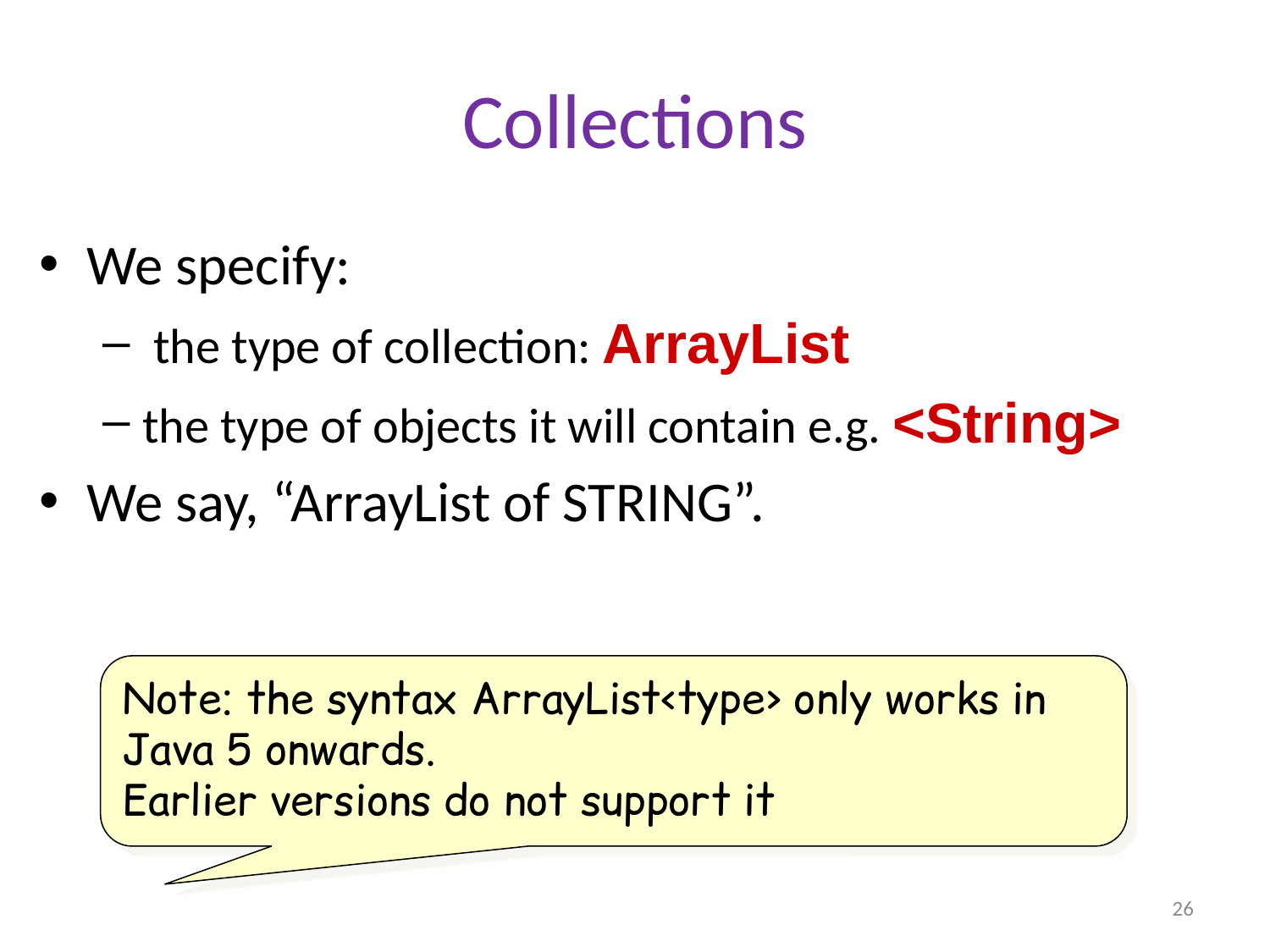

# Collections
We specify:
 the type of collection: ArrayList
the type of objects it will contain e.g. <String>
We say, “ArrayList of STRING”.
Note: the syntax ArrayList<type> only works in Java 5 onwards.
Earlier versions do not support it
26